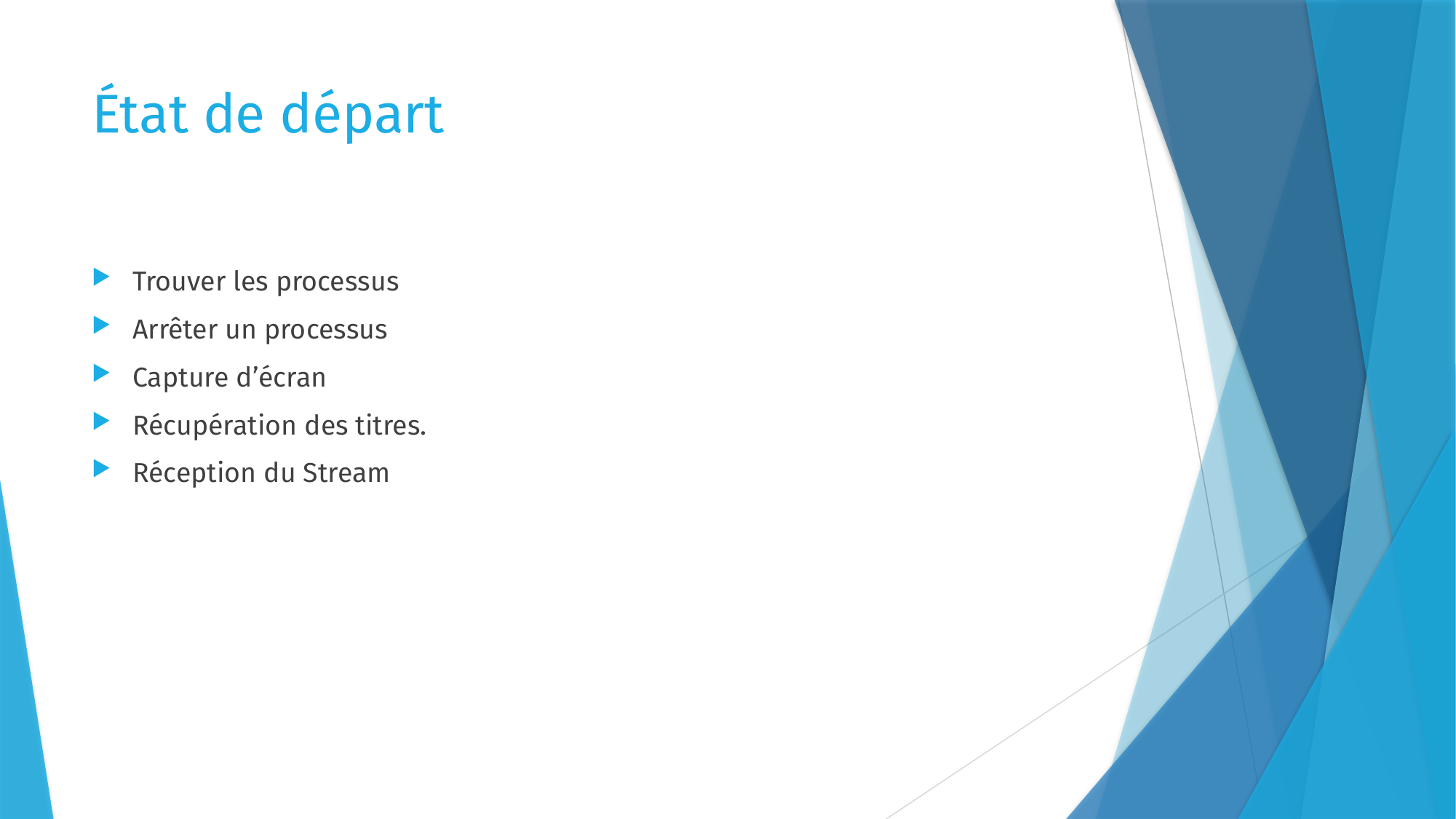

# État de départ
Trouver les processus
Arrêter un processus
Capture d’écran
Récupération des titres.
Réception du Stream